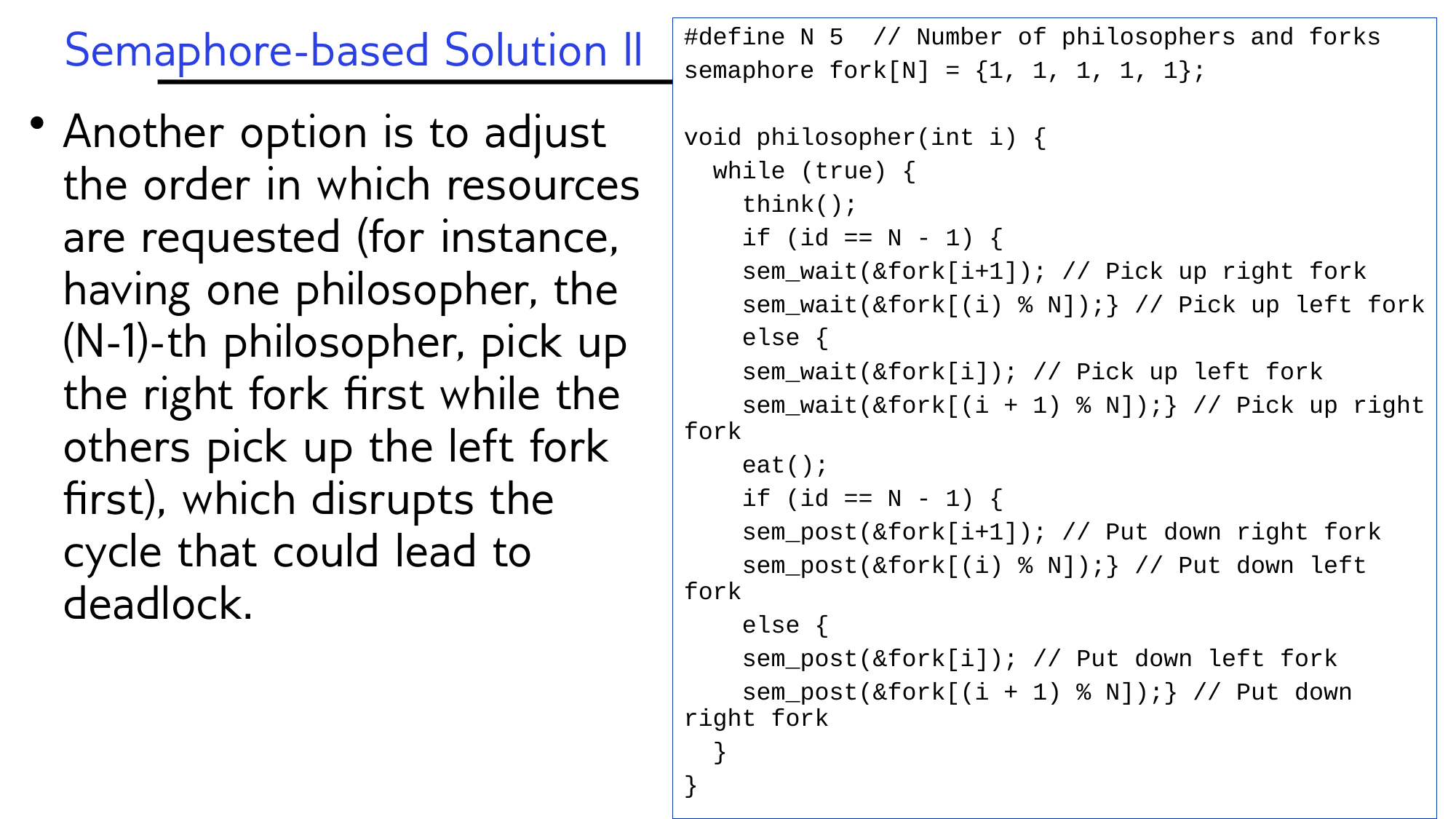

# Semaphore-based Solution II
#define N 5  // Number of philosophers and forks
semaphore fork[N] = {1, 1, 1, 1, 1};

void philosopher(int i) {
  while (true) {
    think();
    if (id == N - 1) {
    sem_wait(&fork[i+1]); // Pick up right fork
    sem_wait(&fork[(i) % N]);} // Pick up left fork
    else {
    sem_wait(&fork[i]); // Pick up left fork
    sem_wait(&fork[(i + 1) % N]);} // Pick up right fork
    eat();
    if (id == N - 1) {
    sem_post(&fork[i+1]); // Put down right fork
    sem_post(&fork[(i) % N]);} // Put down left fork
    else {
    sem_post(&fork[i]); // Put down left fork
    sem_post(&fork[(i + 1) % N]);} // Put down right fork
  }
}
Another option is to adjust the order in which resources are requested (for instance, having one philosopher, the (N-1)-th philosopher, pick up the right fork first while the others pick up the left fork first), which disrupts the cycle that could lead to deadlock.